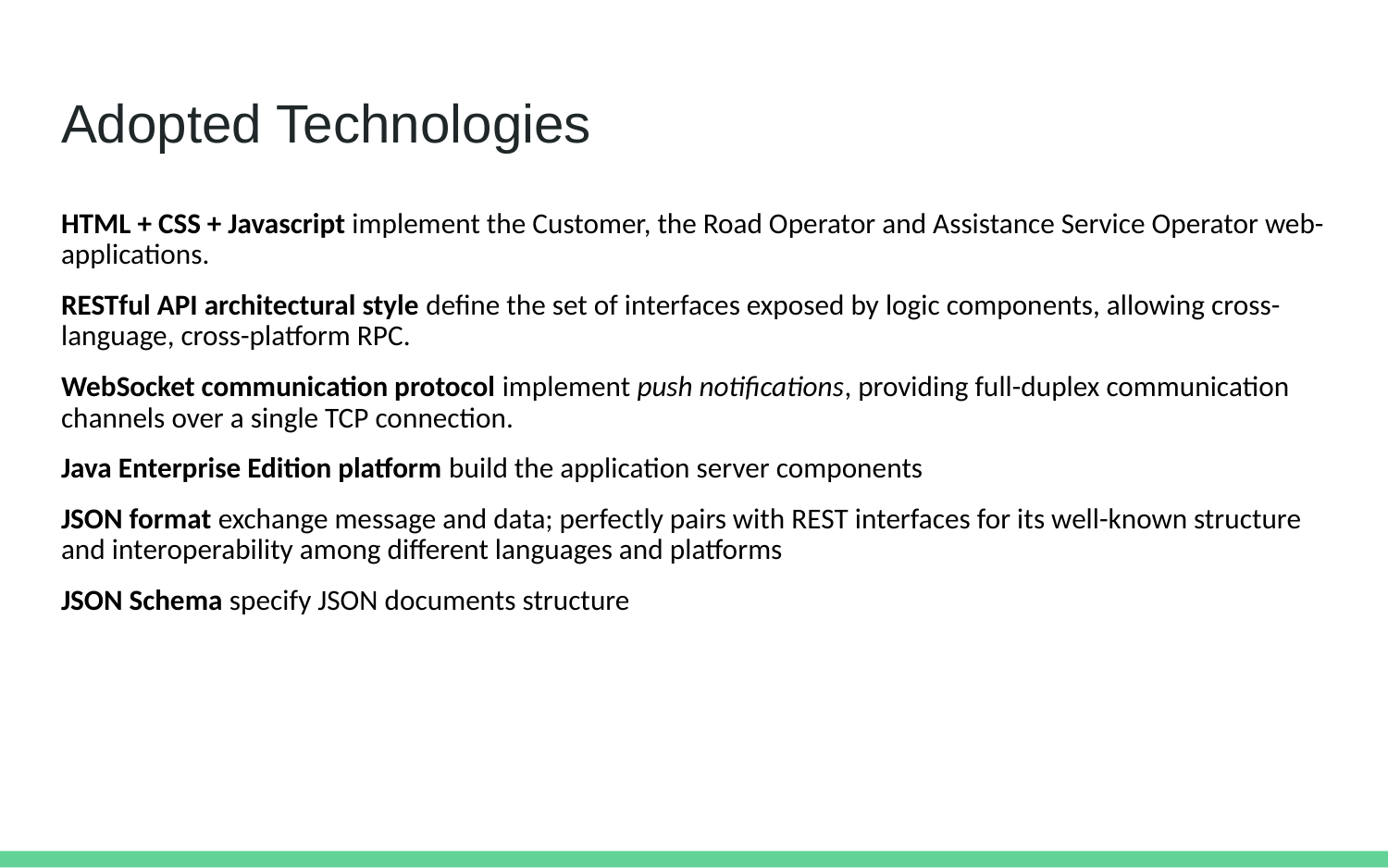

# Adopted Technologies
HTML + CSS + Javascript implement the Customer, the Road Operator and Assistance Service Operator web-applications.
RESTful API architectural style define the set of interfaces exposed by logic components, allowing cross-language, cross-platform RPC.
WebSocket communication protocol implement push notifications, providing full-duplex communication channels over a single TCP connection.
Java Enterprise Edition platform build the application server components
JSON format exchange message and data; perfectly pairs with REST interfaces for its well-known structure and interoperability among different languages and platforms
JSON Schema specify JSON documents structure